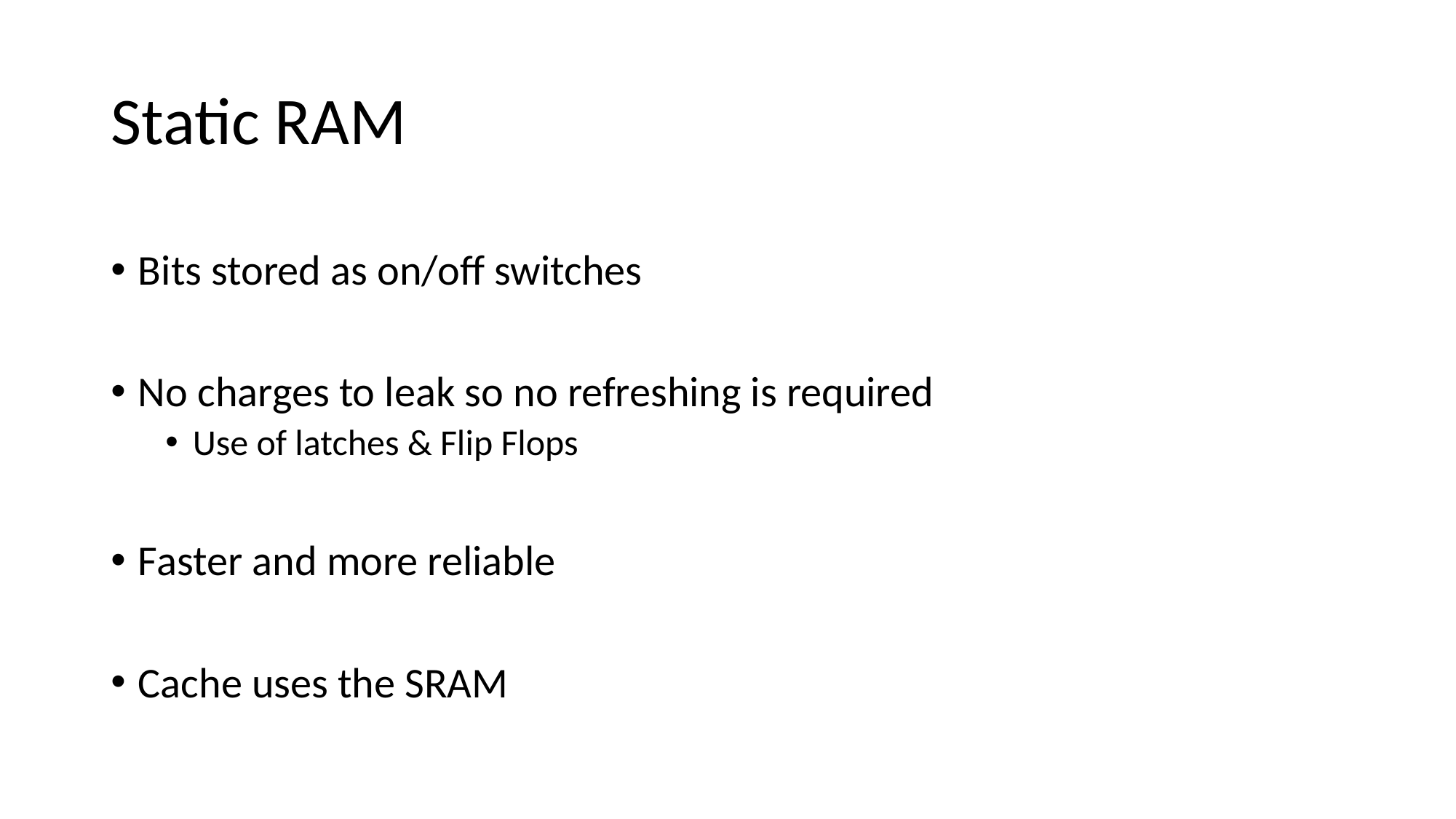

# Static RAM
Bits stored as on/off switches

No charges to leak so no refreshing is required
Use of latches & Flip Flops

Faster and more reliable

Cache uses the SRAM